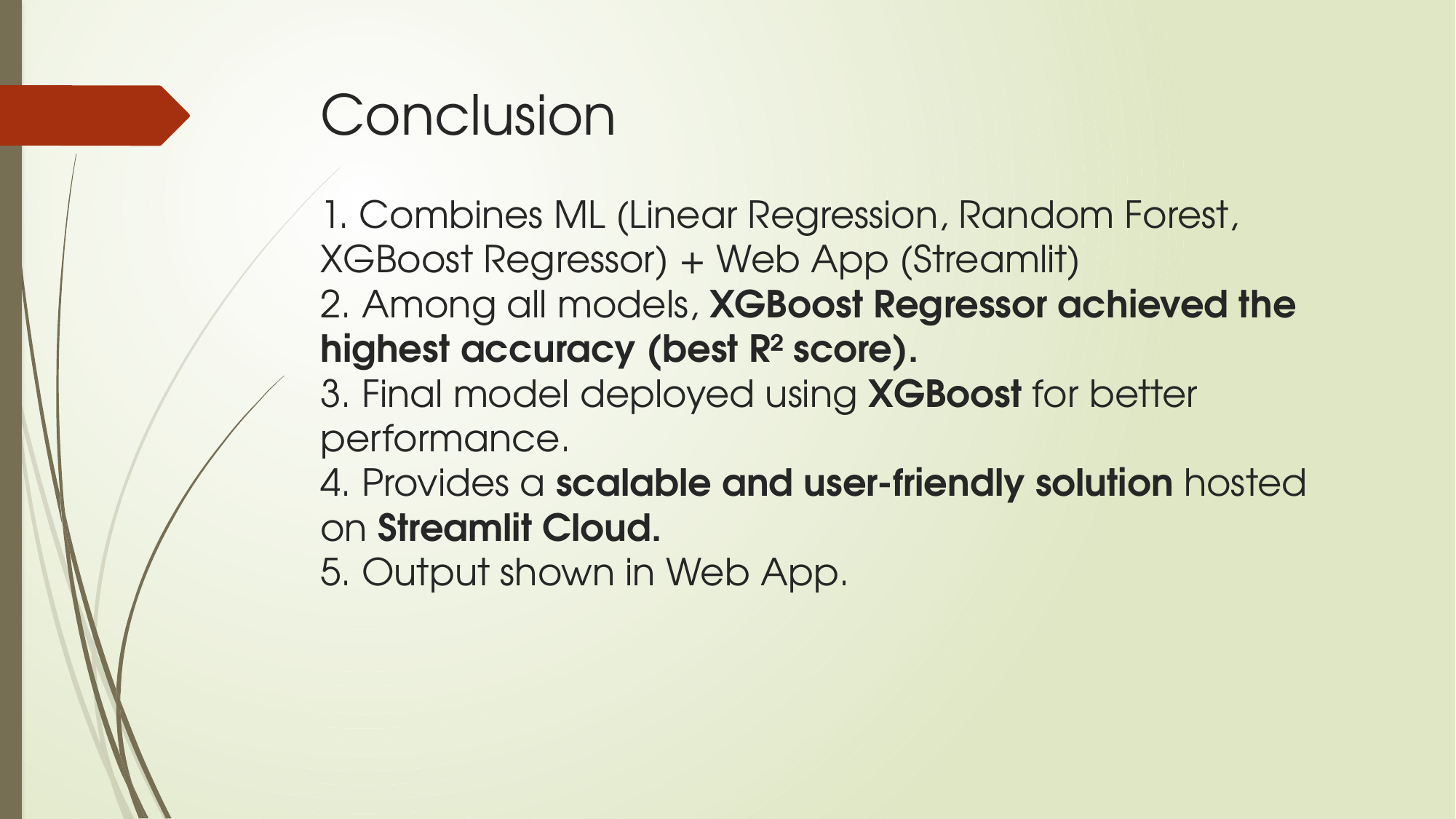

# Conclusion 1. Combines ML (Linear Regression, Random Forest, XGBoost Regressor) + Web App (Streamlit) 2. Among all models, XGBoost Regressor achieved the highest accuracy (best R² score). 3. Final model deployed using XGBoost for better performance. 4. Provides a scalable and user-friendly solution hosted on Streamlit Cloud. 5. Output shown in Web App.